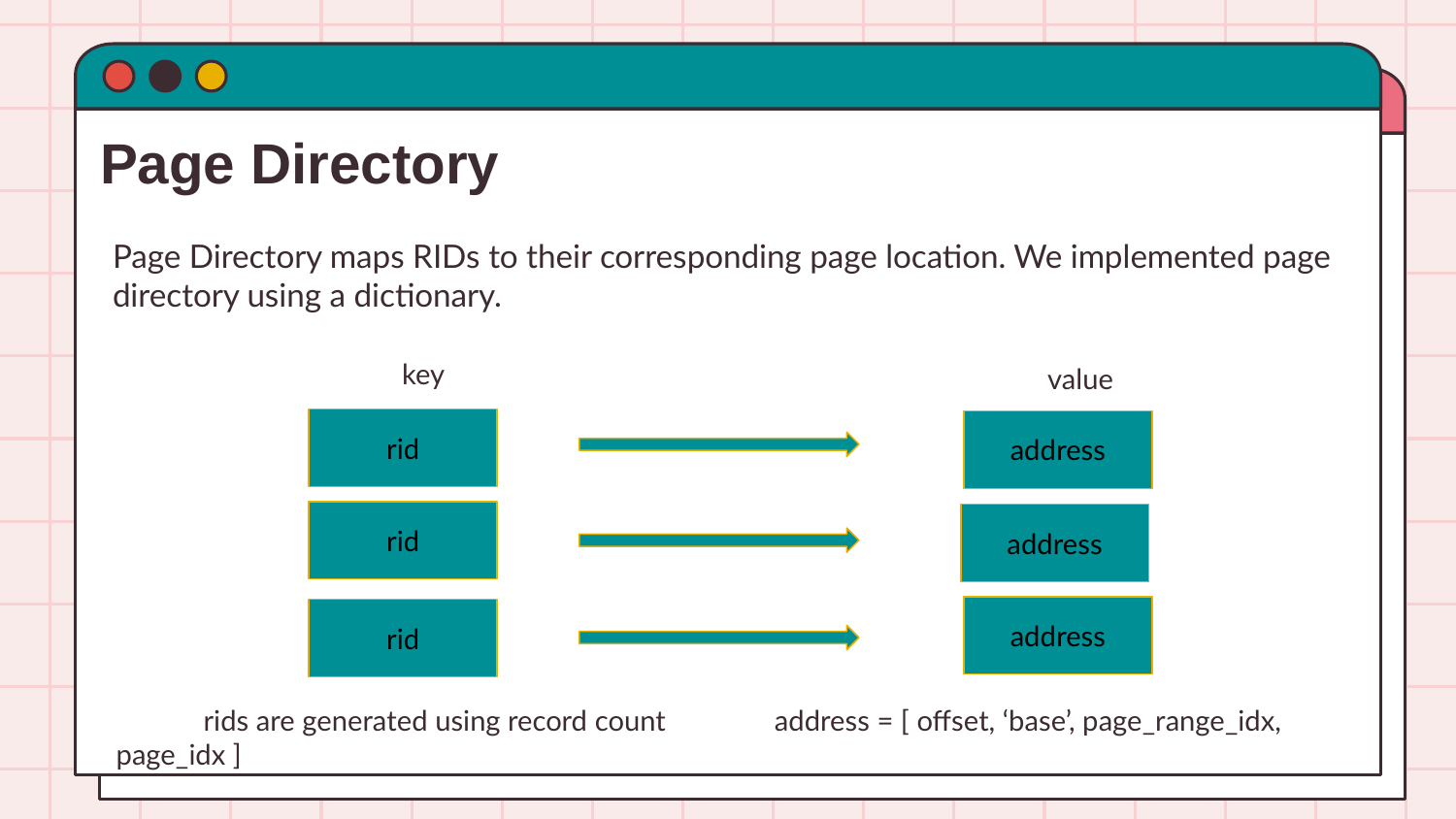

# Page Directory

Page Directory maps RIDs to their corresponding page location. We implemented page directory using a dictionary.

           key
           value

rid
address

rid
address

address
rid

            rids are generated using record count               address = [ offset, ‘base’, page_range_idx, page_idx ]